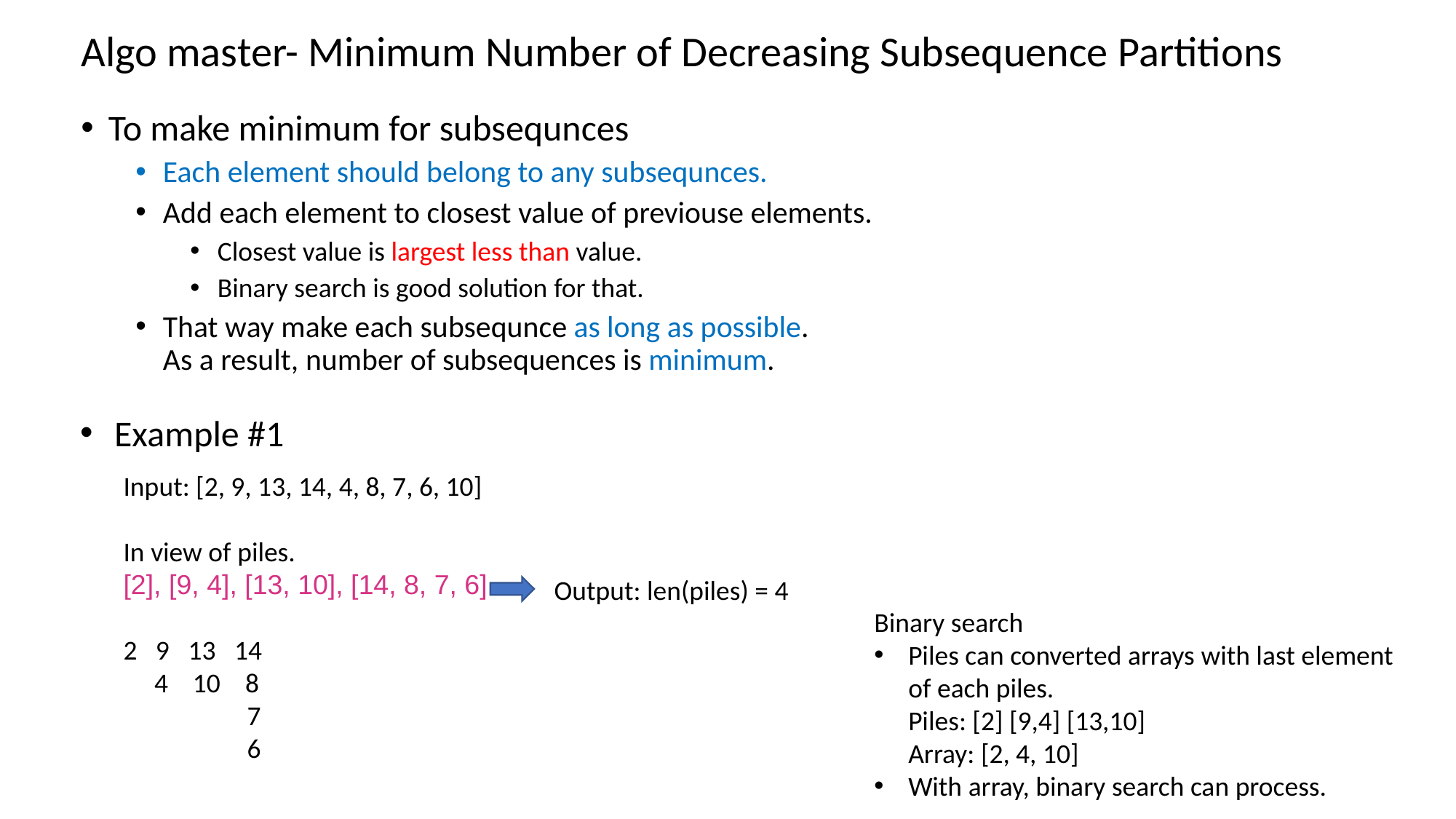

# Algo master- Minimum Number of Decreasing Subsequence Partitions
To make minimum for subsequnces
Each element should belong to any subsequnces.
Add each element to closest value of previouse elements.
Closest value is largest less than value.
Binary search is good solution for that.
That way make each subsequnce as long as possible.
As a result, number of subsequences is minimum.

Example #1
Input: [2, 9, 13, 14, 4, 8, 7, 6, 10]

In view of piles.
[2], [9, 4], [13, 10], [14, 8, 7, 6]

2   9   13   14
     4    10    8
                    7
                    6
Output: len(piles) = 4

Binary search
Piles can converted arrays with last element of each piles.
Piles: [2] [9,4] [13,10]
Array: [2, 4, 10]
With array, binary search can process.